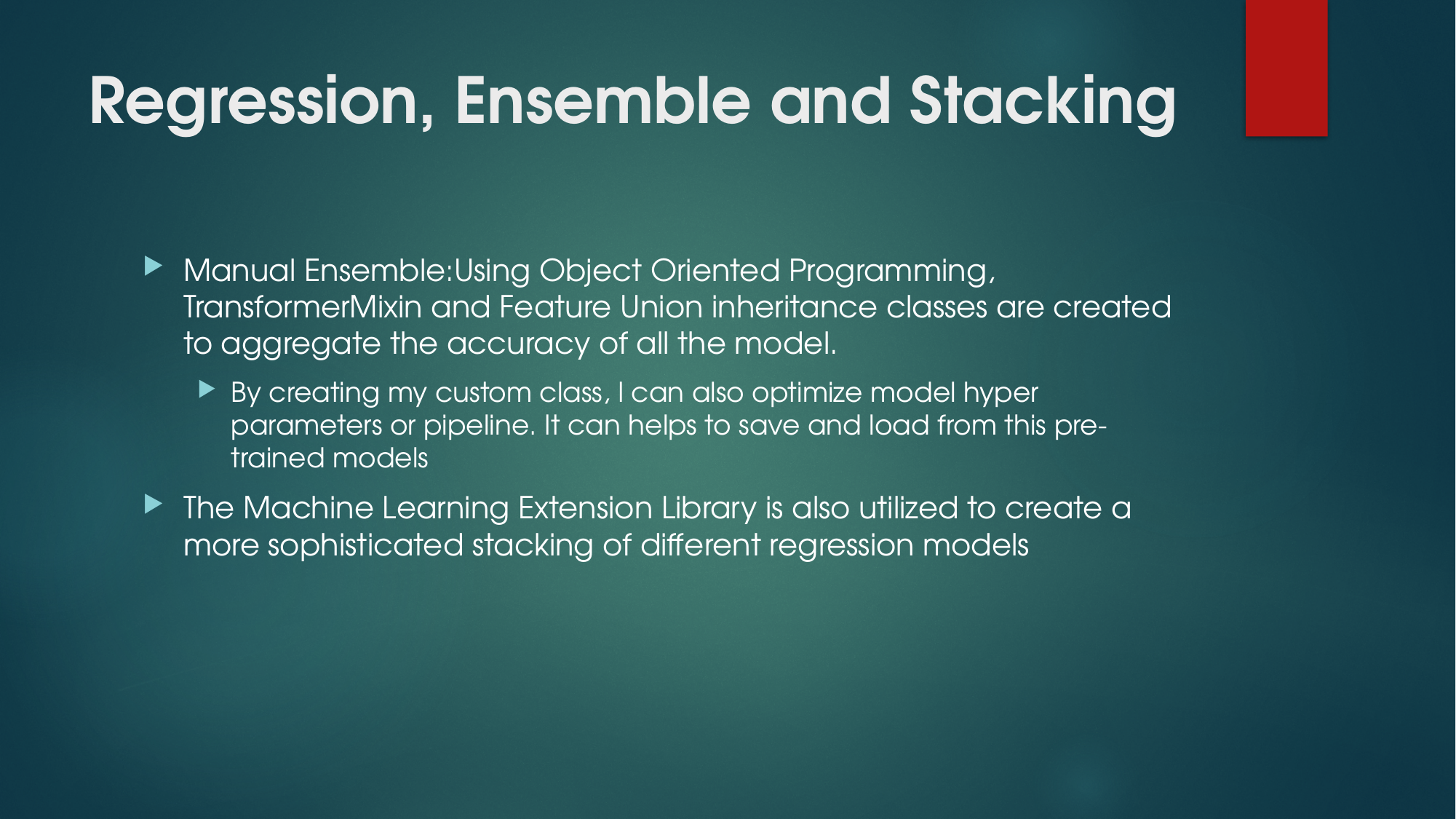

# Regression, Ensemble and Stacking
Manual Ensemble:Using Object Oriented Programming, TransformerMixin and Feature Union inheritance classes are created to aggregate the accuracy of all the model.
By creating my custom class, I can also optimize model hyper parameters or pipeline. It can helps to save and load from this pre-trained models
The Machine Learning Extension Library is also utilized to create a more sophisticated stacking of different regression models